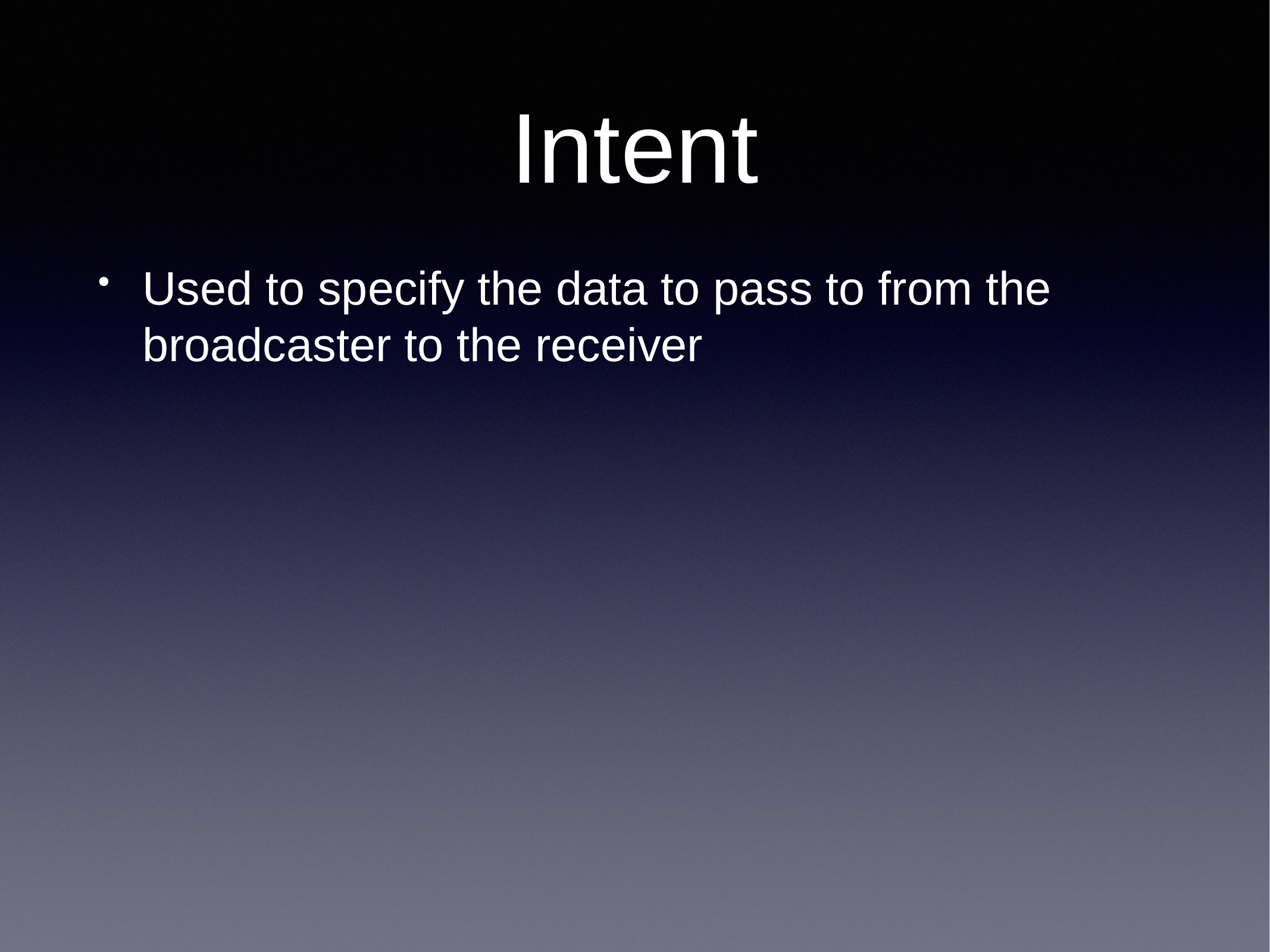

# Intent
Used to specify the data to pass to from the broadcaster to the receiver